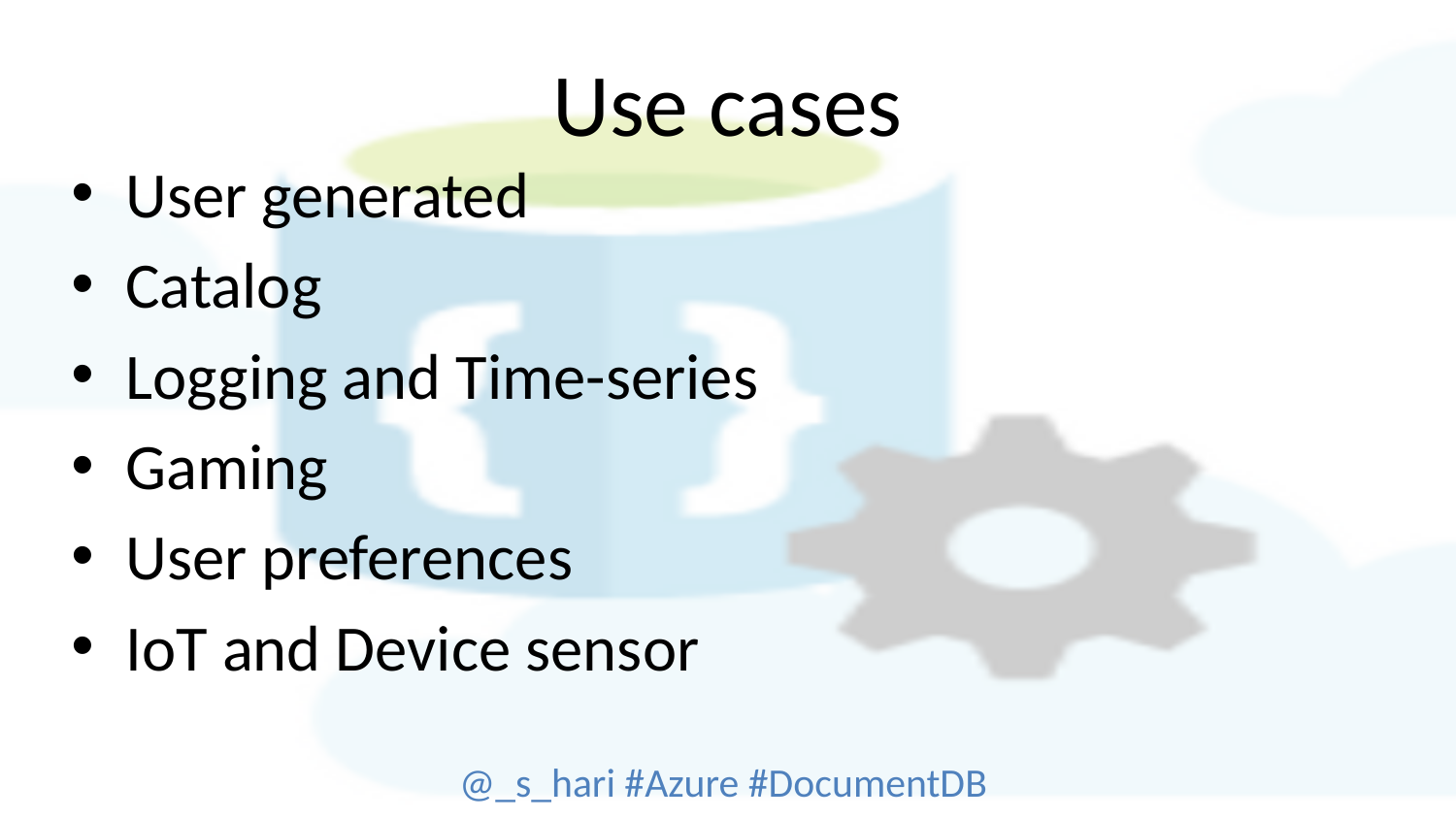

# Use cases
User generated
Catalog
Logging and Time-series
Gaming
User preferences
IoT and Device sensor
@_s_hari #Azure #DocumentDB